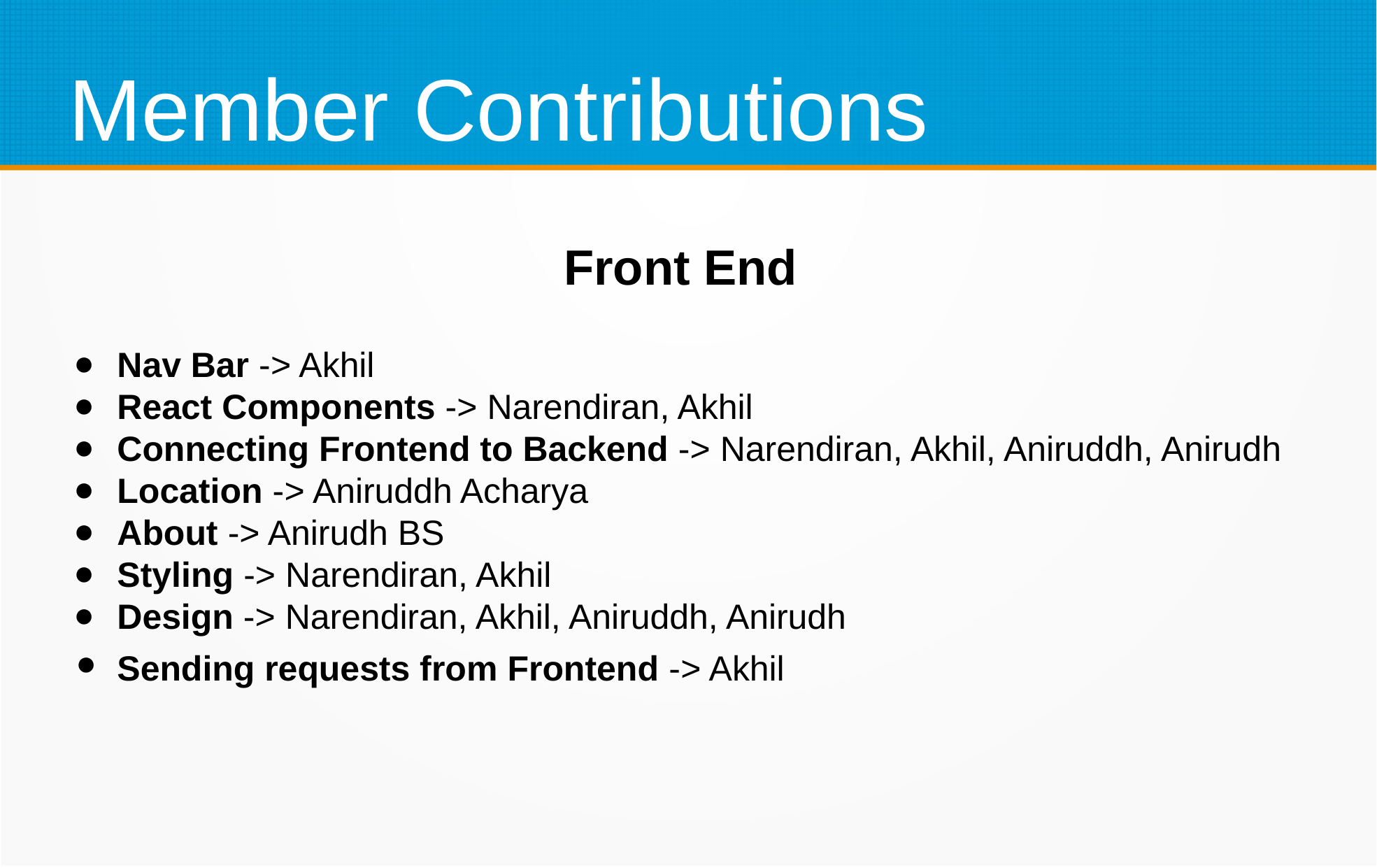

Member Contributions
Front End

Nav Bar -> Akhil
React Components -> Narendiran, Akhil
Connecting Frontend to Backend -> Narendiran, Akhil, Aniruddh, Anirudh
Location -> Aniruddh Acharya
About -> Anirudh BS
Styling -> Narendiran, Akhil
Design -> Narendiran, Akhil, Aniruddh, Anirudh
Sending requests from Frontend -> Akhil